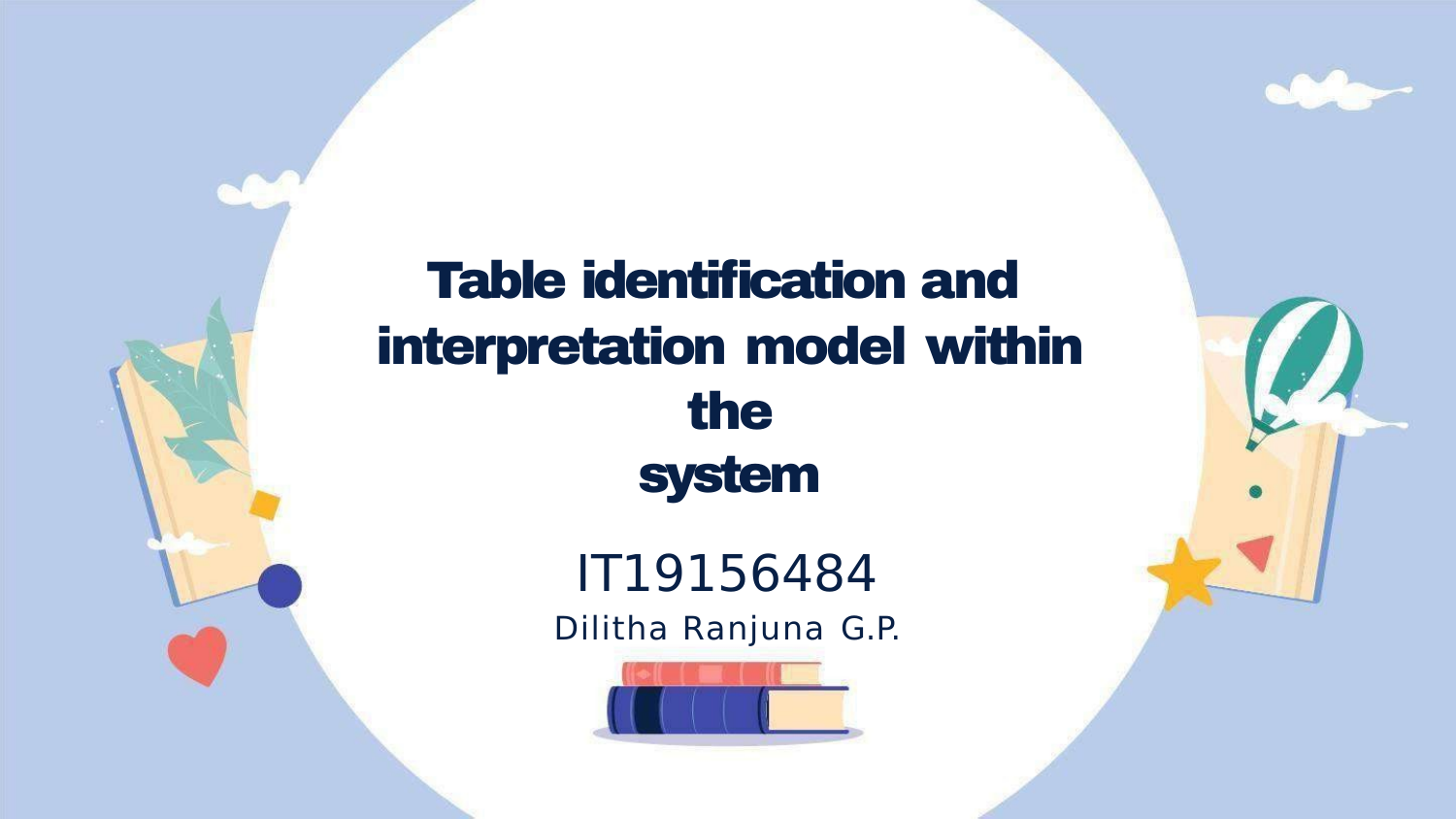

Table identification and  interpretation model within the
system
IT19156484
Dilitha Ranjuna G.P.